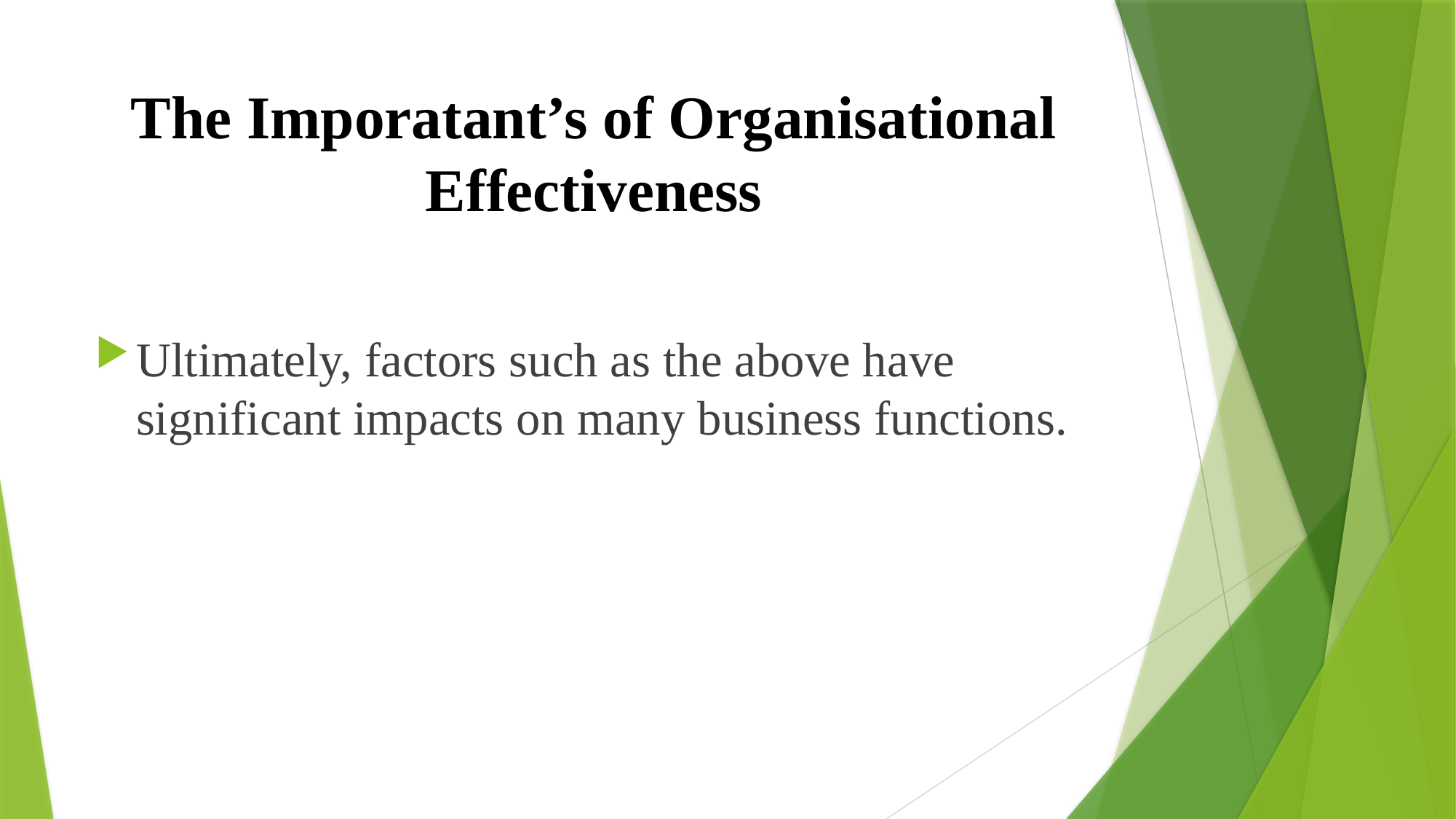

# The Imporatant’s of Organisational Effectiveness
Ultimately, factors such as the above have significant impacts on many business functions.